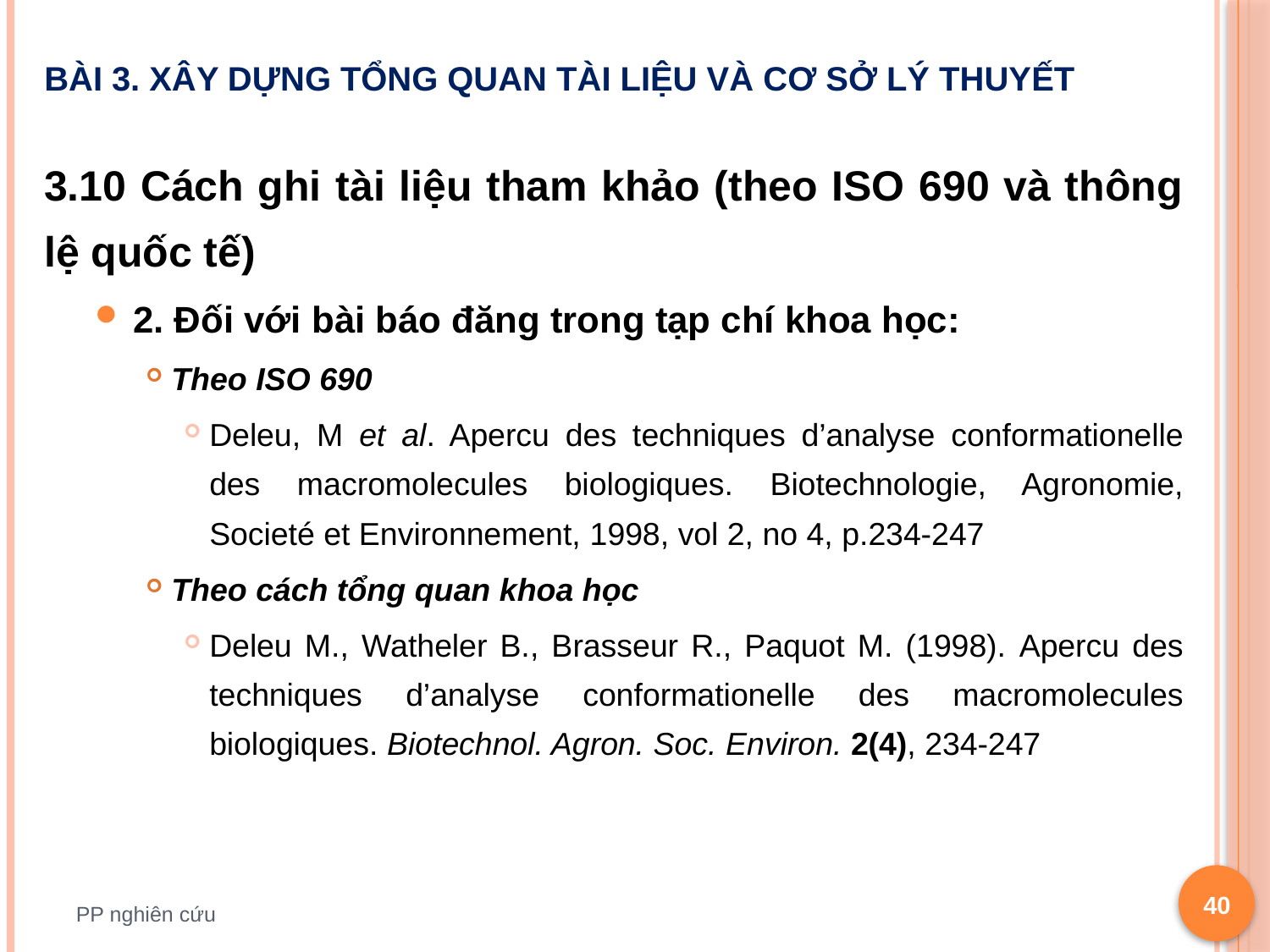

# Bài 3. Xây dựng tổng quan tài liệu và cơ sở lý thuyết
3.10 Cách ghi tài liệu tham khảo (theo ISO 690 và thông lệ quốc tế)
2. Đối với bài báo đăng trong tạp chí khoa học:
Theo ISO 690
Deleu, M et al. Apercu des techniques d’analyse conformationelle des macromolecules biologiques. Biotechnologie, Agronomie, Societé et Environnement, 1998, vol 2, no 4, p.234-247
Theo cách tổng quan khoa học
Deleu M., Watheler B., Brasseur R., Paquot M. (1998). Apercu des techniques d’analyse conformationelle des macromolecules biologiques. Biotechnol. Agron. Soc. Environ. 2(4), 234-247
40
PP nghiên cứu